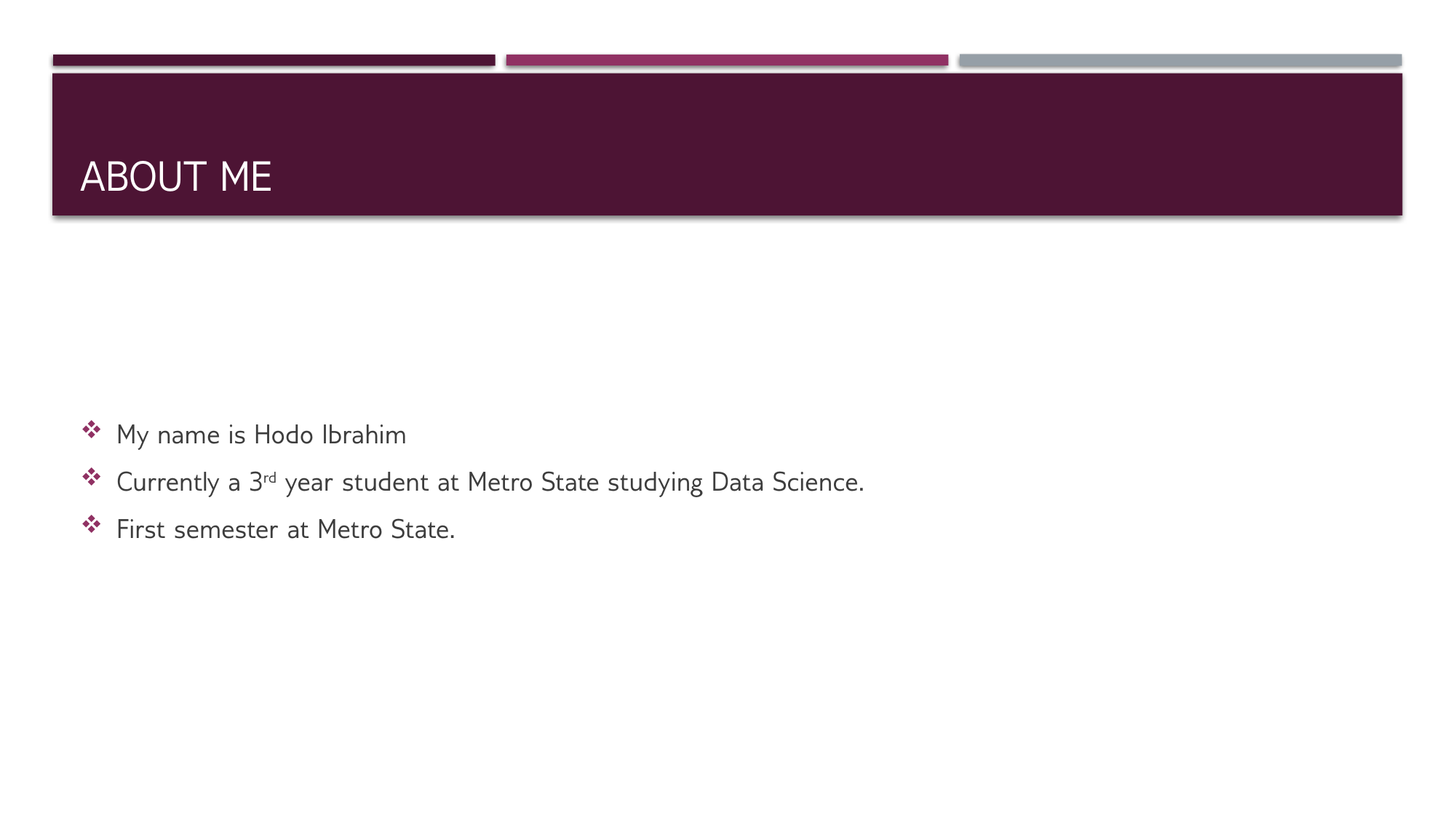

# About me
My name is Hodo Ibrahim
Currently a 3rd year student at Metro State studying Data Science.
First semester at Metro State.